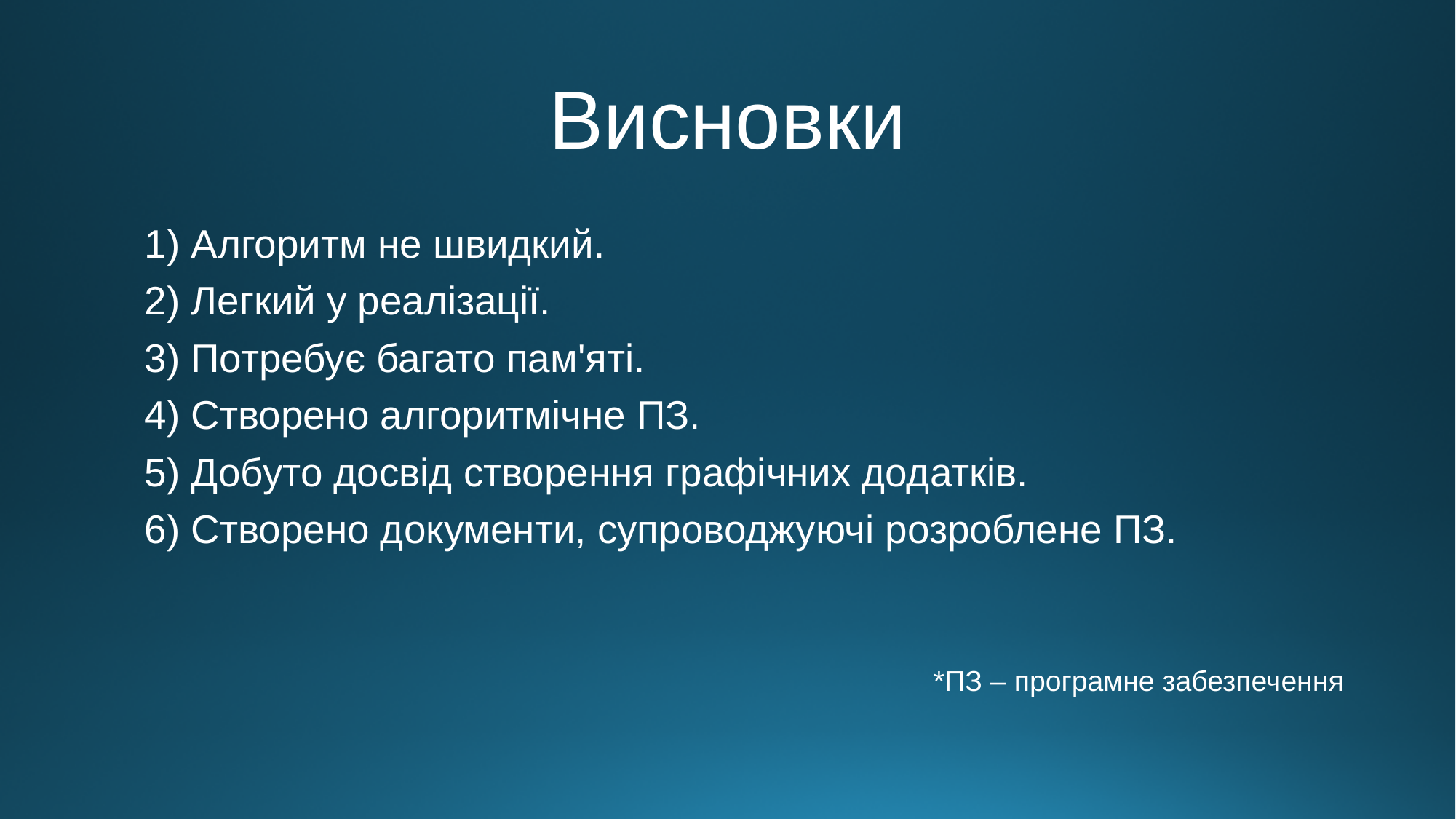

# Висновки
1) Алгоритм не швидкий.
2) Легкий у реалізації.
3) Потребує багато пам'яті.
4) Створено алгоритмічне ПЗ.
5) Добуто досвід створення графічних додатків.
6) Створено документи, супроводжуючі розроблене ПЗ.

*ПЗ – програмне забезпечення